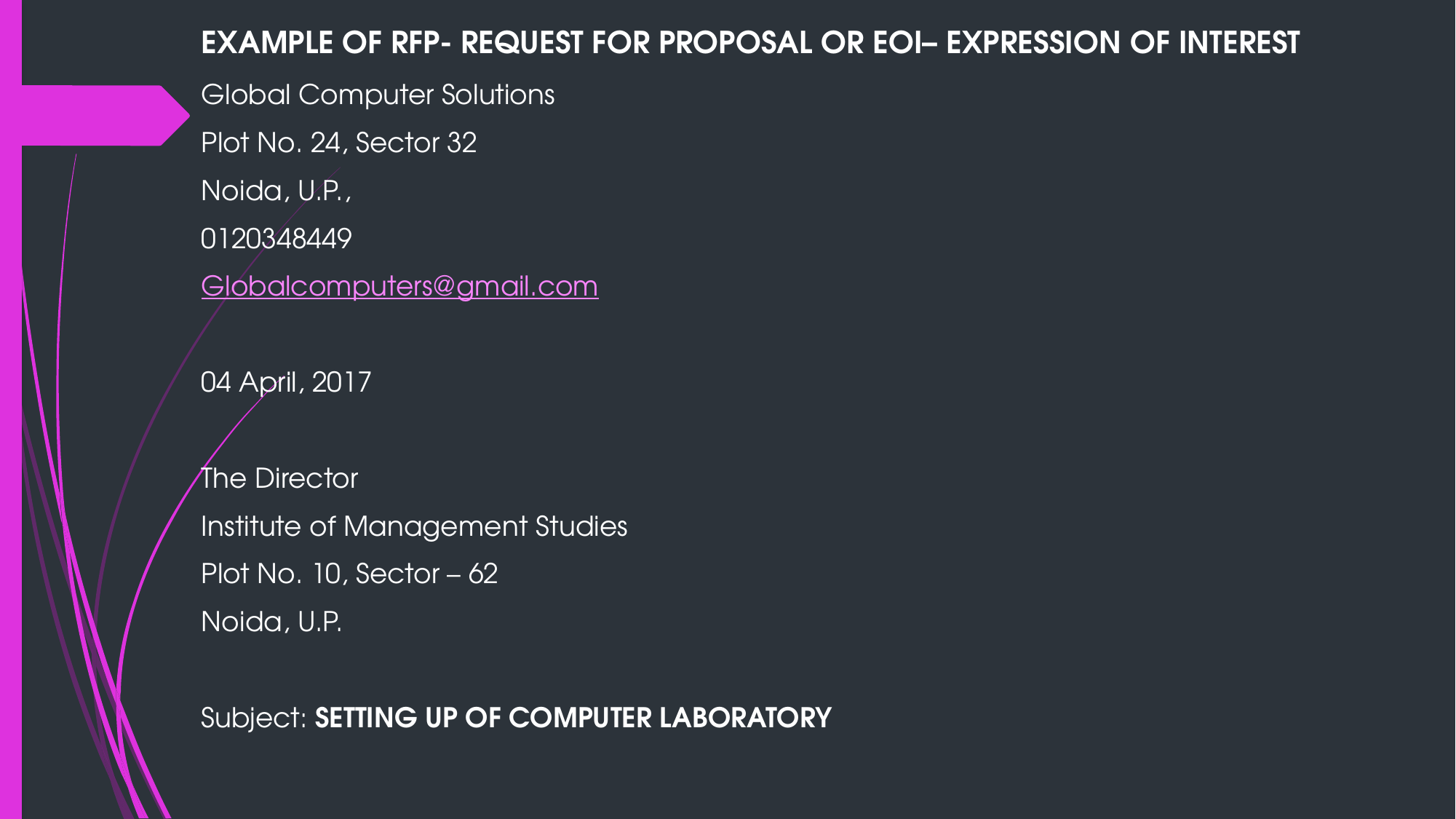

# EXAMPLE OF RFP- REQUEST FOR PROPOSAL OR EOI– EXPRESSION OF INTEREST
Global Computer Solutions
Plot No. 24, Sector 32
Noida, U.P.,
0120348449
Globalcomputers@gmail.com

04 April, 2017

The Director
Institute of Management Studies
Plot No. 10, Sector – 62
Noida, U.P.

Subject: SETTING UP OF COMPUTER LABORATORY